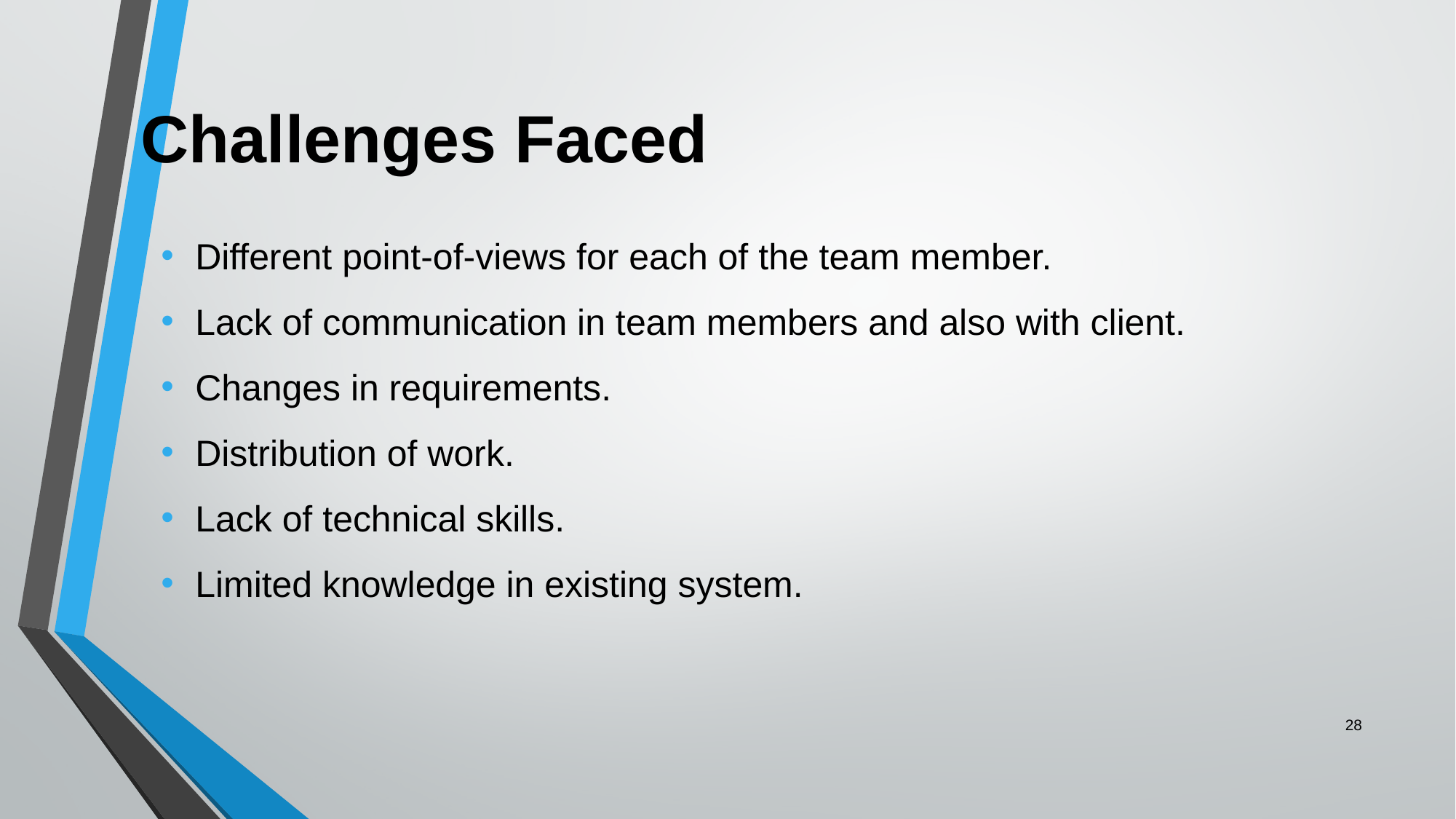

Challenges Faced

Different point-of-views for each of the team member.
Lack of communication in team members and also with client.
Changes in requirements.
Distribution of work.
Lack of technical skills.
Limited knowledge in existing system.

28